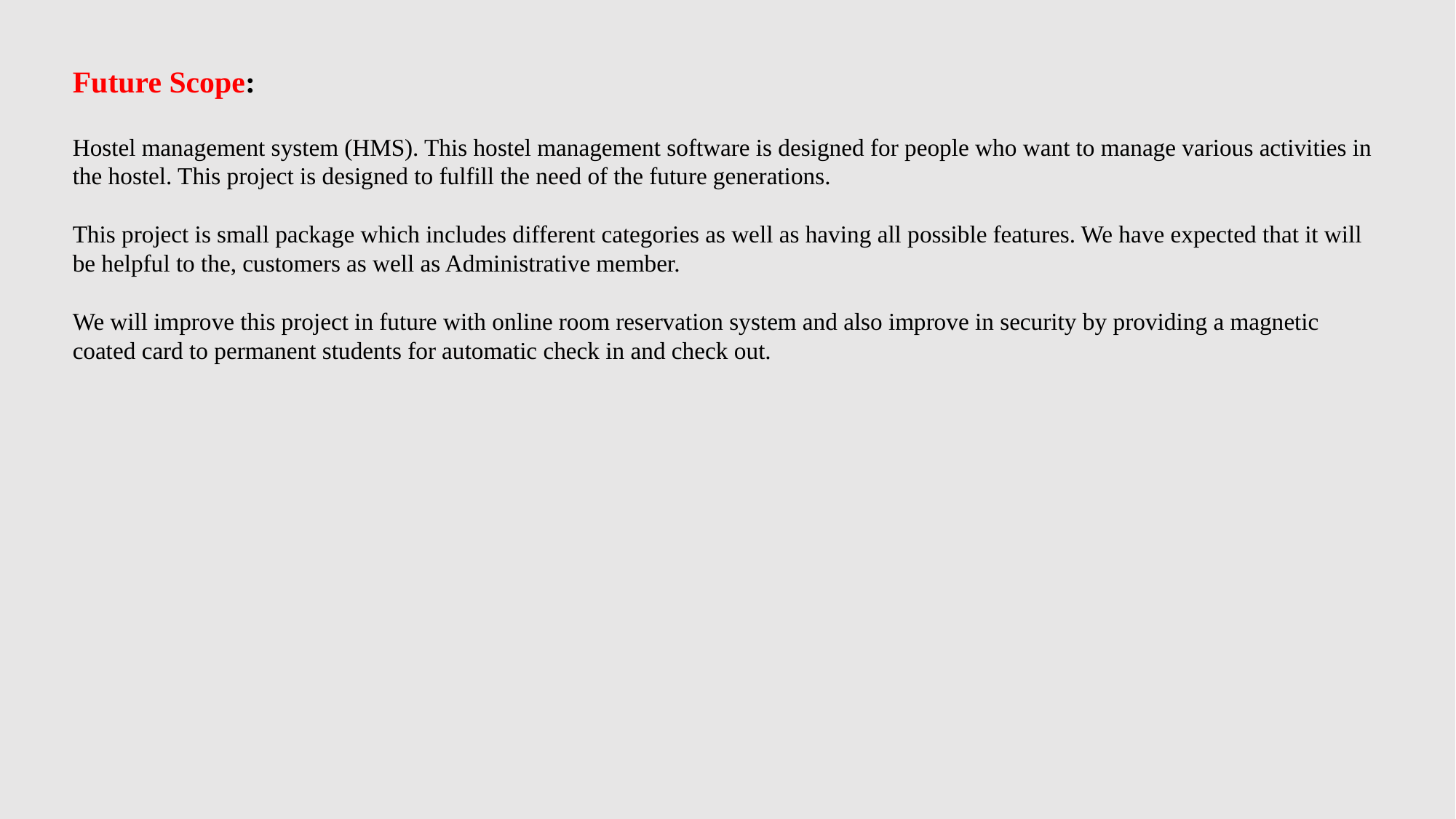

Future Scope:

Hostel management system (HMS). This hostel management software is designed for people who want to manage various activities in the hostel. This project is designed to fulfill the need of the future generations.

This project is small package which includes different categories as well as having all possible features. We have expected that it will be helpful to the, customers as well as Administrative member.

We will improve this project in future with online room reservation system and also improve in security by providing a magnetic coated card to permanent students for automatic check in and check out.